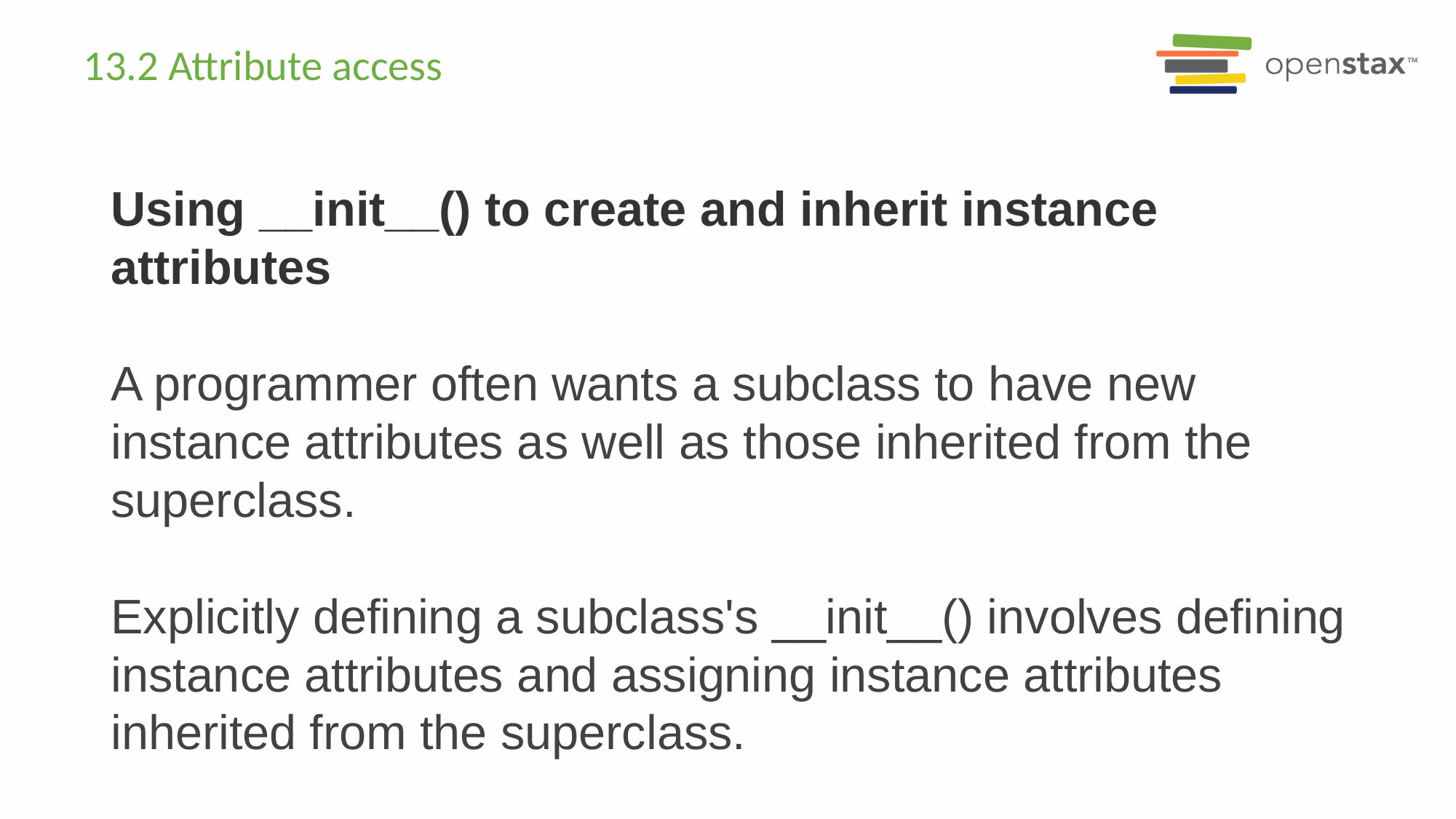

# 13.2 Attribute access

Using __init__() to create and inherit instance attributes

A programmer often wants a subclass to have new instance attributes as well as those inherited from the superclass.

Explicitly defining a subclass's __init__() involves defining instance attributes and assigning instance attributes inherited from the superclass.